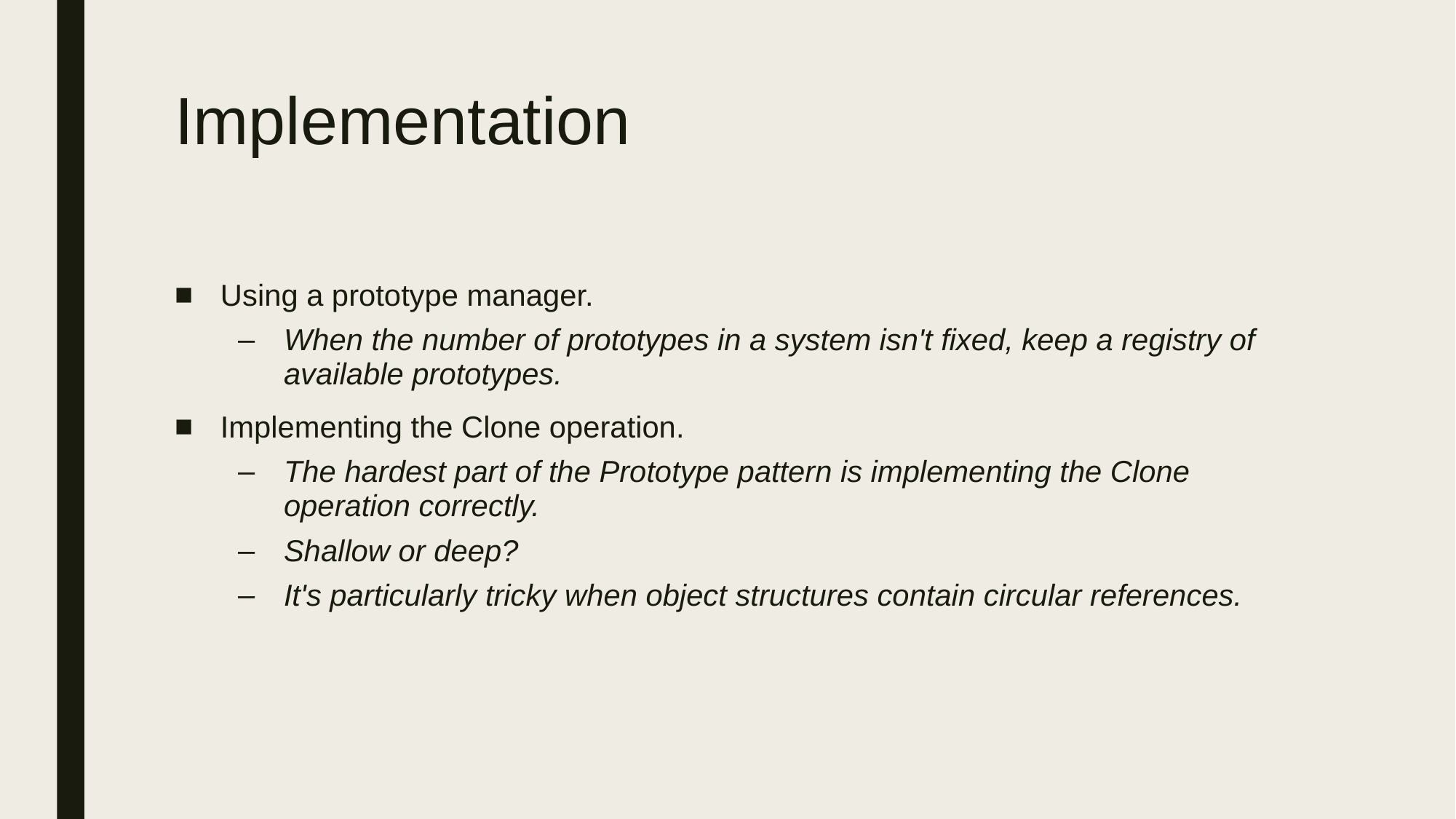

# Implementation
Using a prototype manager.
When the number of prototypes in a system isn't fixed, keep a registry of available prototypes.
Implementing the Clone operation.
The hardest part of the Prototype pattern is implementing the Clone operation correctly.
Shallow or deep?
It's particularly tricky when object structures contain circular references.